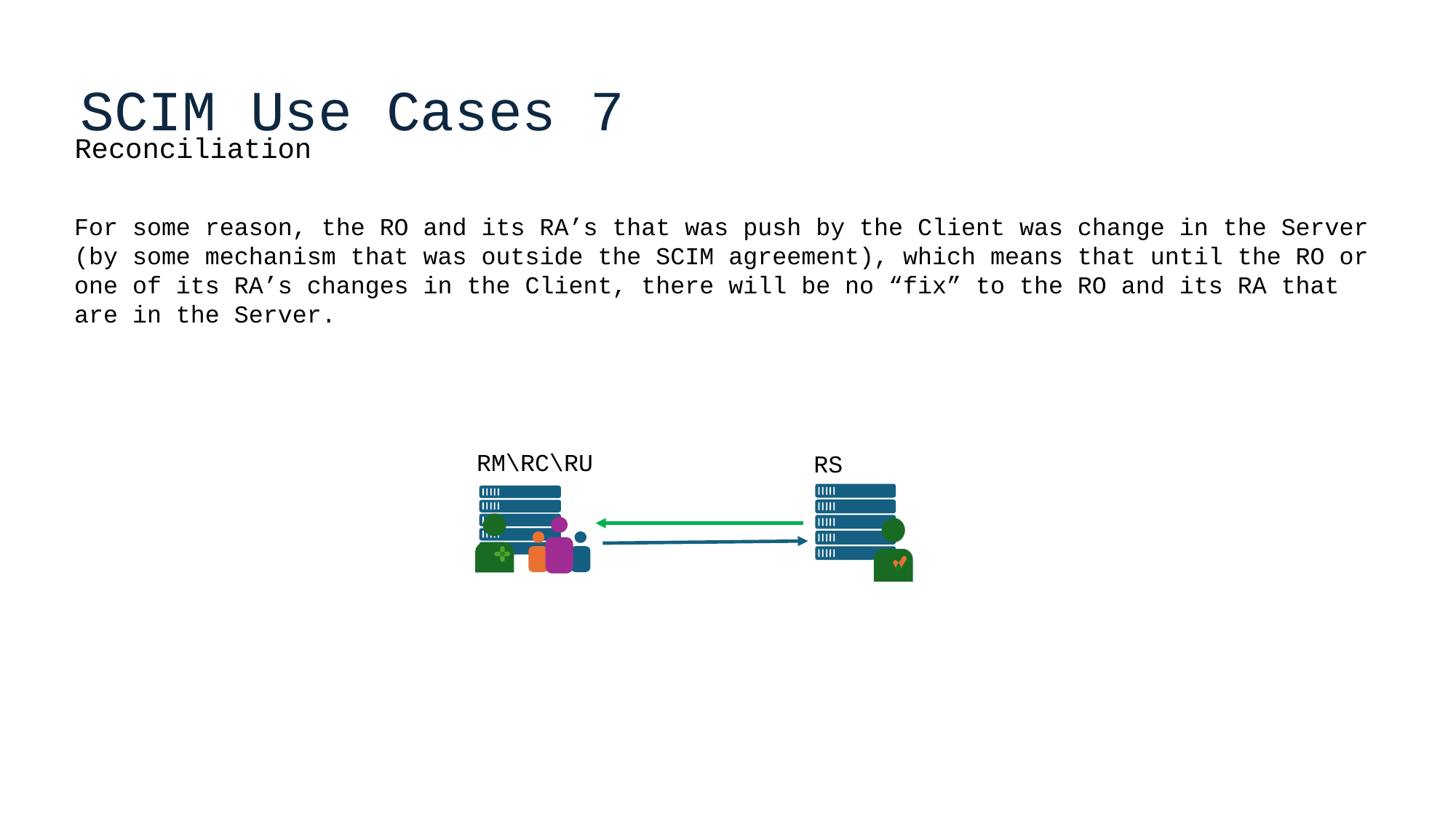

# SCIM Use Cases 7
Reconciliation
For some reason, the RO and its RA’s that was push by the Client was change in the Server (by some mechanism that was outside the SCIM agreement), which means that until the RO or one of its RA’s changes in the Client, there will be no “fix” to the RO and its RA that are in the Server.

RM\RC\RU
RS